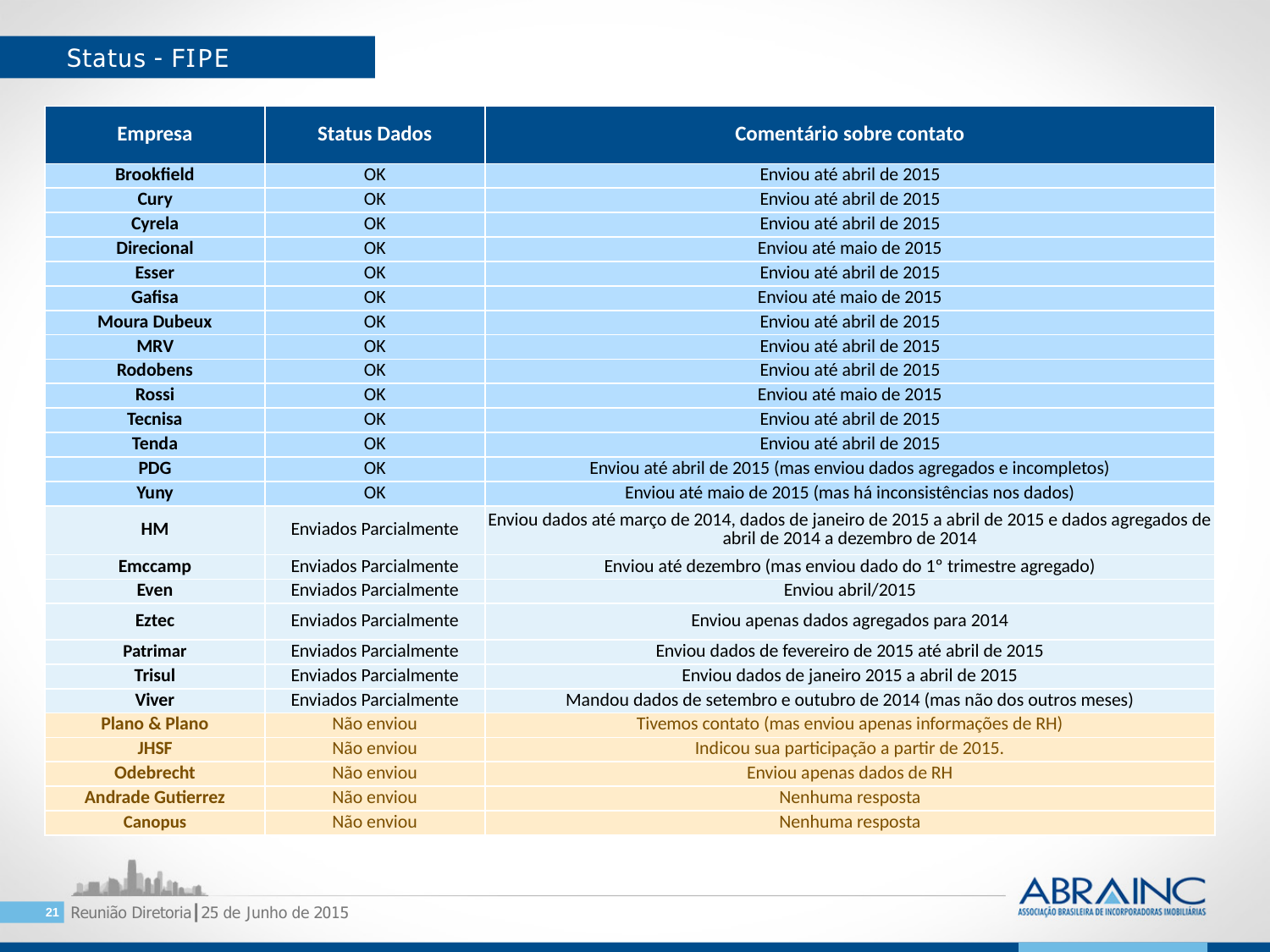

Status - FIPE
| Empresa | Status Dados | Comentário sobre contato |
| --- | --- | --- |
| Brookfield | OK | Enviou até abril de 2015 |
| Cury | OK | Enviou até abril de 2015 |
| Cyrela | OK | Enviou até abril de 2015 |
| Direcional | OK | Enviou até maio de 2015 |
| Esser | OK | Enviou até abril de 2015 |
| Gafisa | OK | Enviou até maio de 2015 |
| Moura Dubeux | OK | Enviou até abril de 2015 |
| MRV | OK | Enviou até abril de 2015 |
| Rodobens | OK | Enviou até abril de 2015 |
| Rossi | OK | Enviou até maio de 2015 |
| Tecnisa | OK | Enviou até abril de 2015 |
| Tenda | OK | Enviou até abril de 2015 |
| PDG | OK | Enviou até abril de 2015 (mas enviou dados agregados e incompletos) |
| Yuny | OK | Enviou até maio de 2015 (mas há inconsistências nos dados) |
| HM | Enviados Parcialmente | Enviou dados até março de 2014, dados de janeiro de 2015 a abril de 2015 e dados agregados de abril de 2014 a dezembro de 2014 |
| Emccamp | Enviados Parcialmente | Enviou até dezembro (mas enviou dado do 1º trimestre agregado) |
| Even | Enviados Parcialmente | Enviou abril/2015 |
| Eztec | Enviados Parcialmente | Enviou apenas dados agregados para 2014 |
| Patrimar | Enviados Parcialmente | Enviou dados de fevereiro de 2015 até abril de 2015 |
| Trisul | Enviados Parcialmente | Enviou dados de janeiro 2015 a abril de 2015 |
| Viver | Enviados Parcialmente | Mandou dados de setembro e outubro de 2014 (mas não dos outros meses) |
| Plano & Plano | Não enviou | Tivemos contato (mas enviou apenas informações de RH) |
| JHSF | Não enviou | Indicou sua participação a partir de 2015. |
| Odebrecht | Não enviou | Enviou apenas dados de RH |
| Andrade Gutierrez | Não enviou | Nenhuma resposta |
| Canopus | Não enviou | Nenhuma resposta |